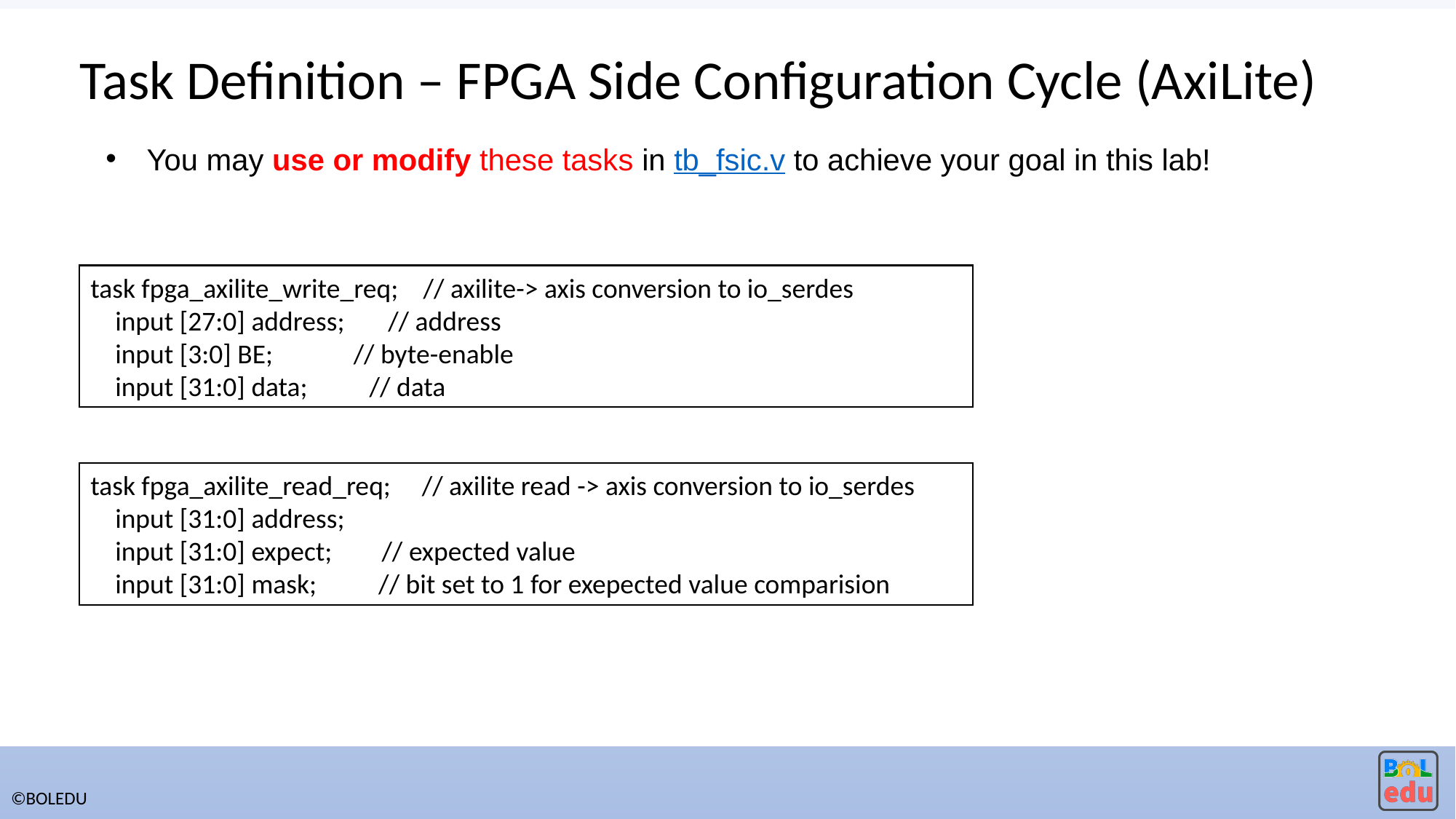

Task Definition – FPGA Side Configuration Cycle (AxiLite)
You may use or modify these tasks in tb_fsic.v to achieve your goal in this lab!
task fpga_axilite_write_req;    // axilite-> axis conversion to io_serdes
    input [27:0] address;       // address
    input [3:0] BE;             // byte-enable
    input [31:0] data;          // data
task fpga_axilite_read_req;     // axilite read -> axis conversion to io_serdes
    input [31:0] address;
    input [31:0] expect;        // expected value
    input [31:0] mask;          // bit set to 1 for exepected value comparision